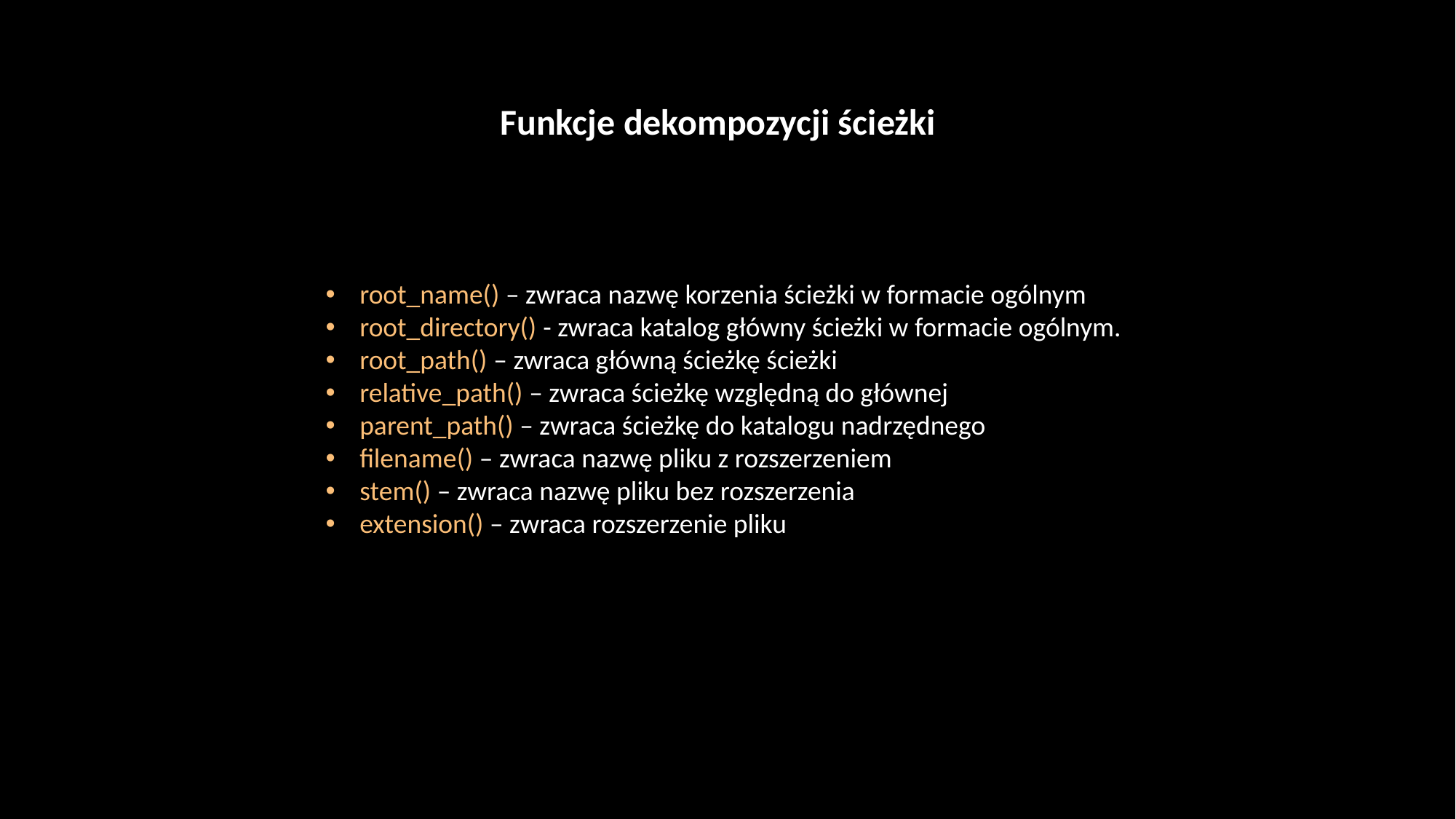

Funkcje dekompozycji ścieżki
root_name() – zwraca nazwę korzenia ścieżki w formacie ogólnym
root_directory() - zwraca katalog główny ścieżki w formacie ogólnym.
root_path() – zwraca główną ścieżkę ścieżki
relative_path() – zwraca ścieżkę względną do głównej
parent_path() – zwraca ścieżkę do katalogu nadrzędnego
filename() – zwraca nazwę pliku z rozszerzeniem
stem() – zwraca nazwę pliku bez rozszerzenia
extension() – zwraca rozszerzenie pliku